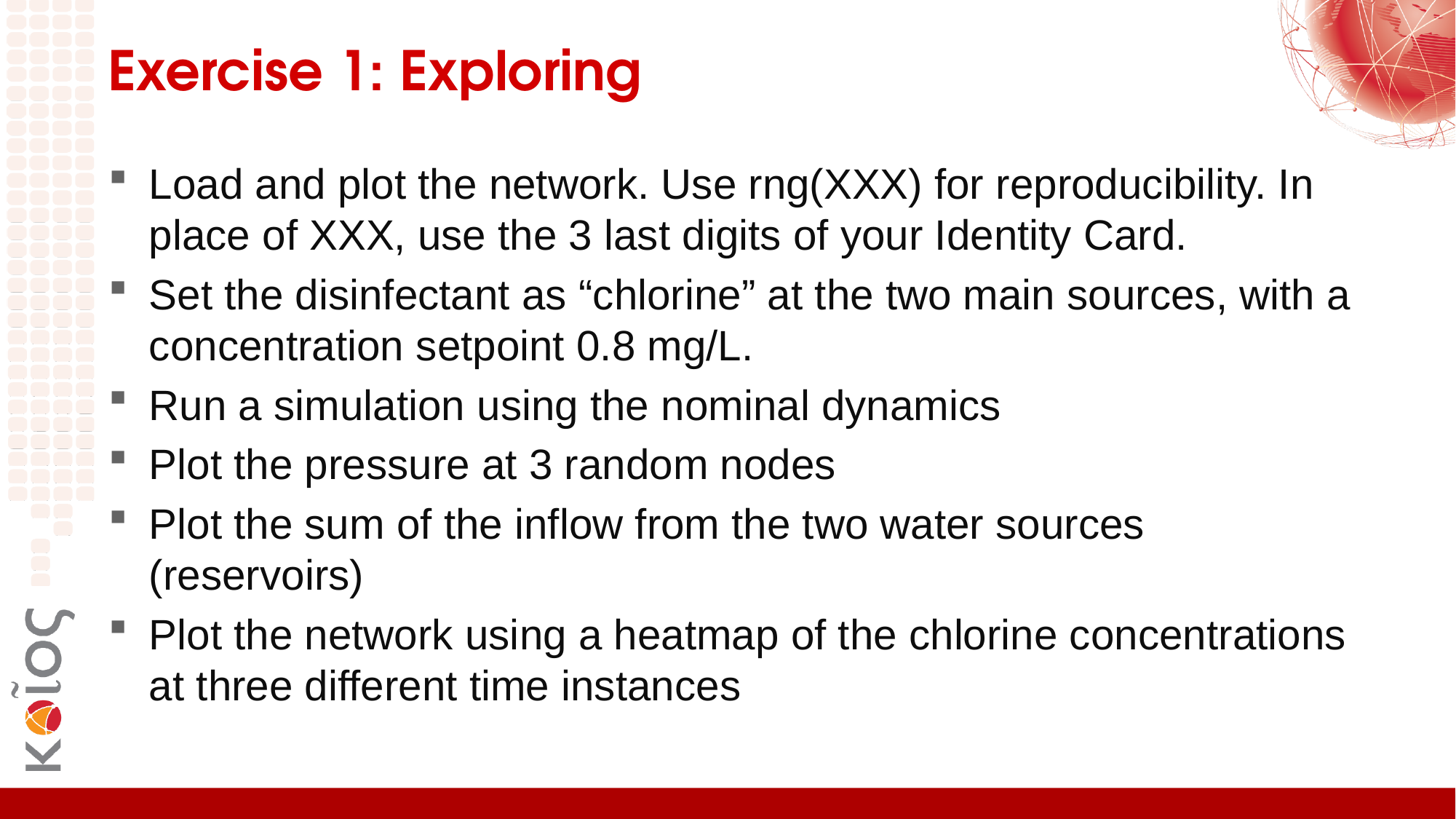

# Exercise 1: Exploring
Load and plot the network. Use rng(XXX) for reproducibility. In place of XXX, use the 3 last digits of your Identity Card.
Set the disinfectant as “chlorine” at the two main sources, with a concentration setpoint 0.8 mg/L.
Run a simulation using the nominal dynamics
Plot the pressure at 3 random nodes
Plot the sum of the inflow from the two water sources (reservoirs)
Plot the network using a heatmap of the chlorine concentrations at three different time instances